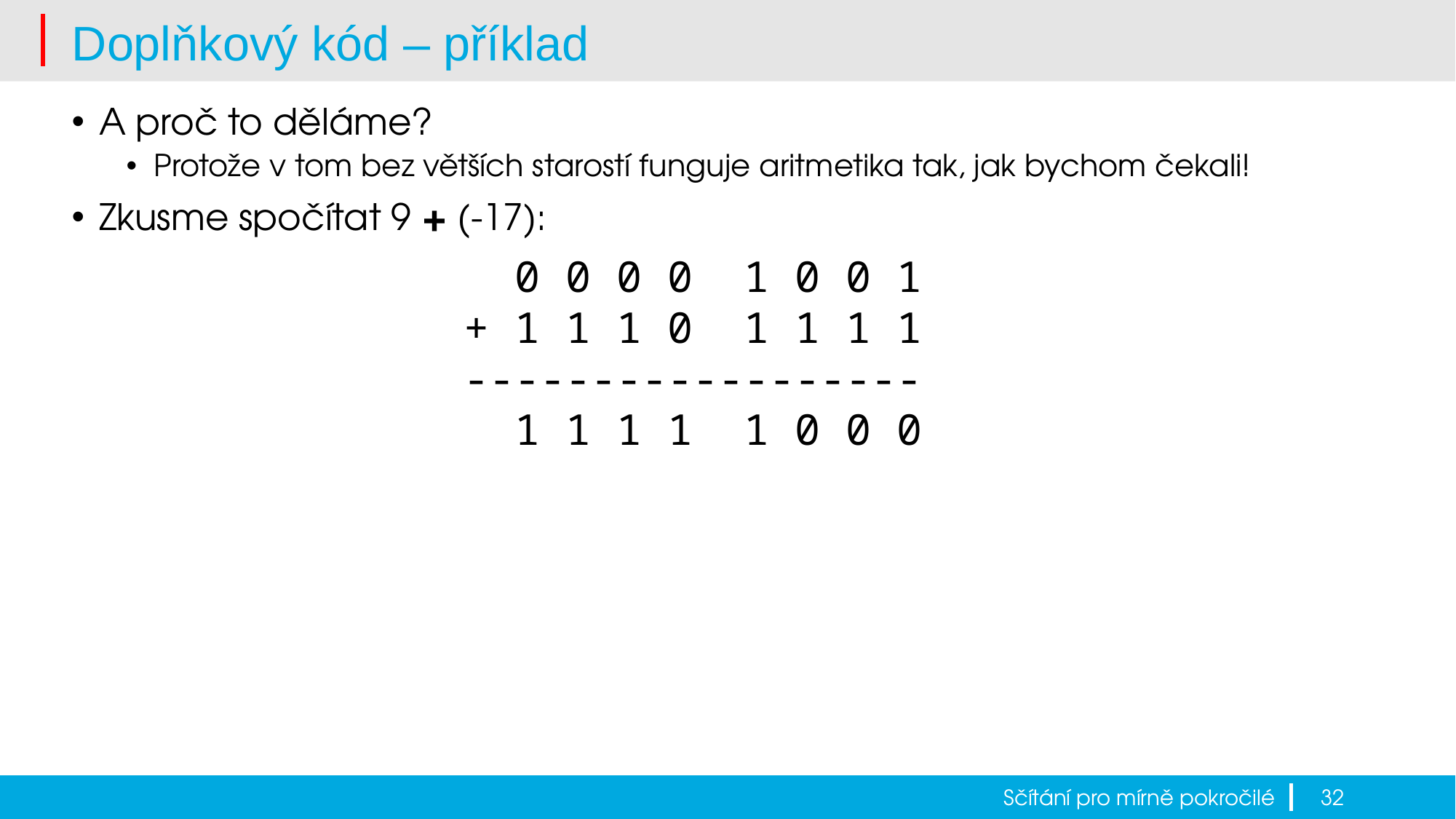

# Doplňkový kód – příklad
A proč to děláme?
Protože v tom bez větších starostí funguje aritmetika tak, jak bychom čekali!
Zkusme spočítat 9 + (-17):

  0 0 0 0  1 0 0 1
+ 1 1 1 0  1 1 1 1
------------------
  1 1 1 1  1 0 0 0
Sčítání pro mírně pokročilé
32